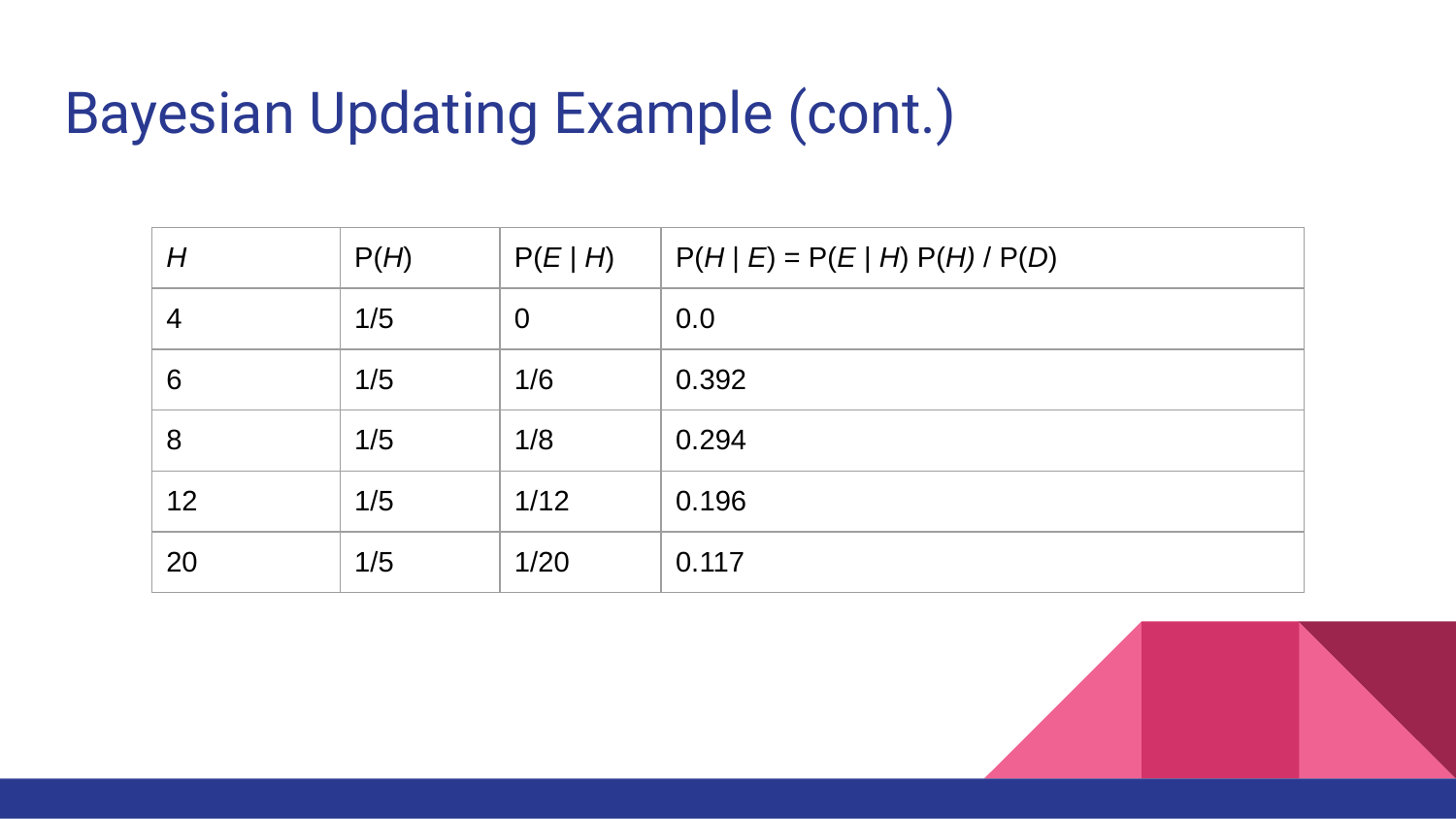

# Bayesian Updating Example (cont.)

| H | P(H) | P(E | H) | P(H | E) = P(E | H) P(H) / P(D) |
| --- | --- | --- | --- |
| 4 | 1/5 | 0 | 0.0 |
| 6 | 1/5 | 1/6 | 0.392 |
| 8 | 1/5 | 1/8 | 0.294 |
| 12 | 1/5 | 1/12 | 0.196 |
| 20 | 1/5 | 1/20 | 0.117 |